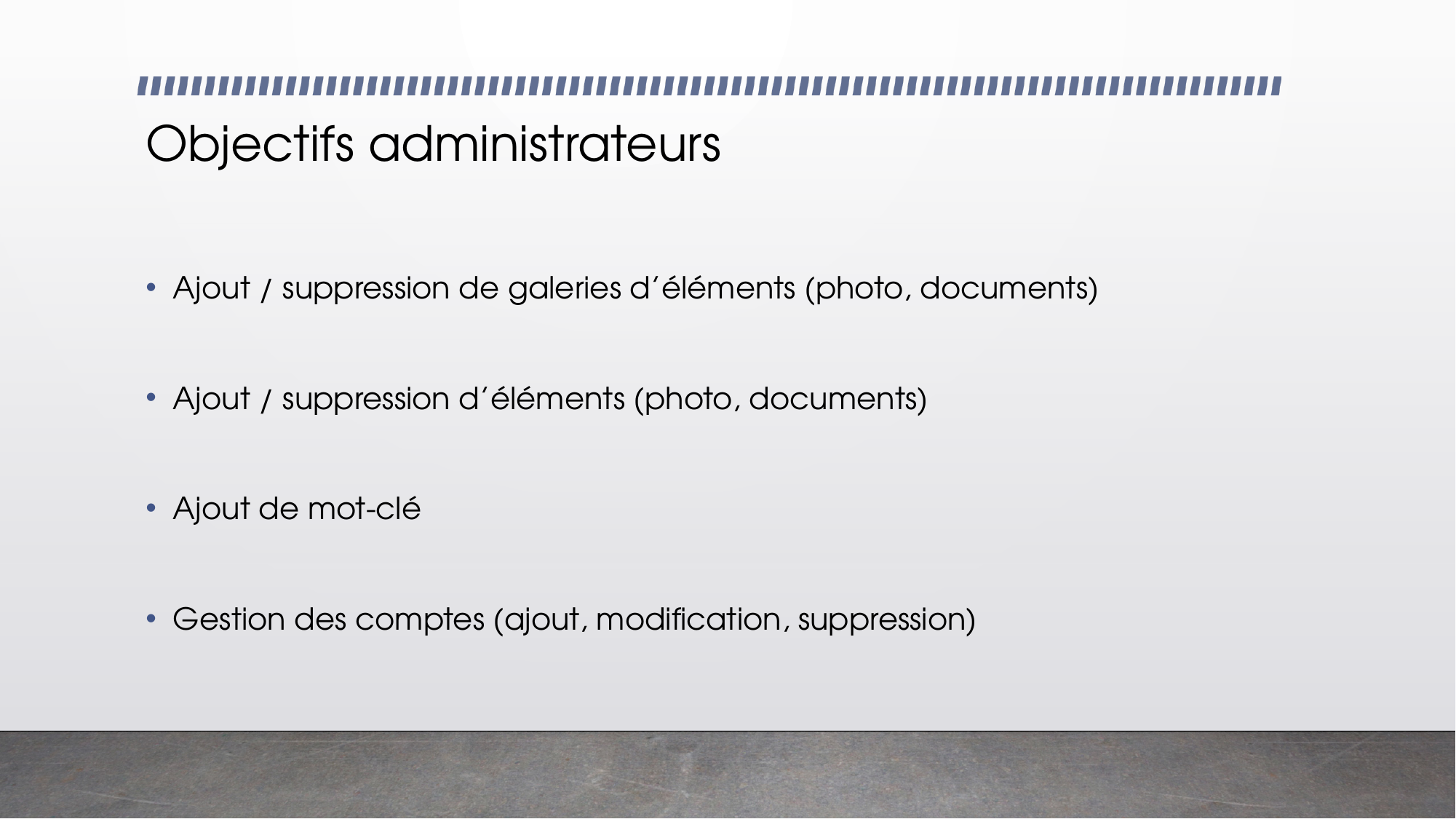

# Objectifs administrateurs
Ajout / suppression de galeries d’éléments (photo, documents)

Ajout / suppression d’éléments (photo, documents)

Ajout de mot-clé

Gestion des comptes (ajout, modification, suppression)